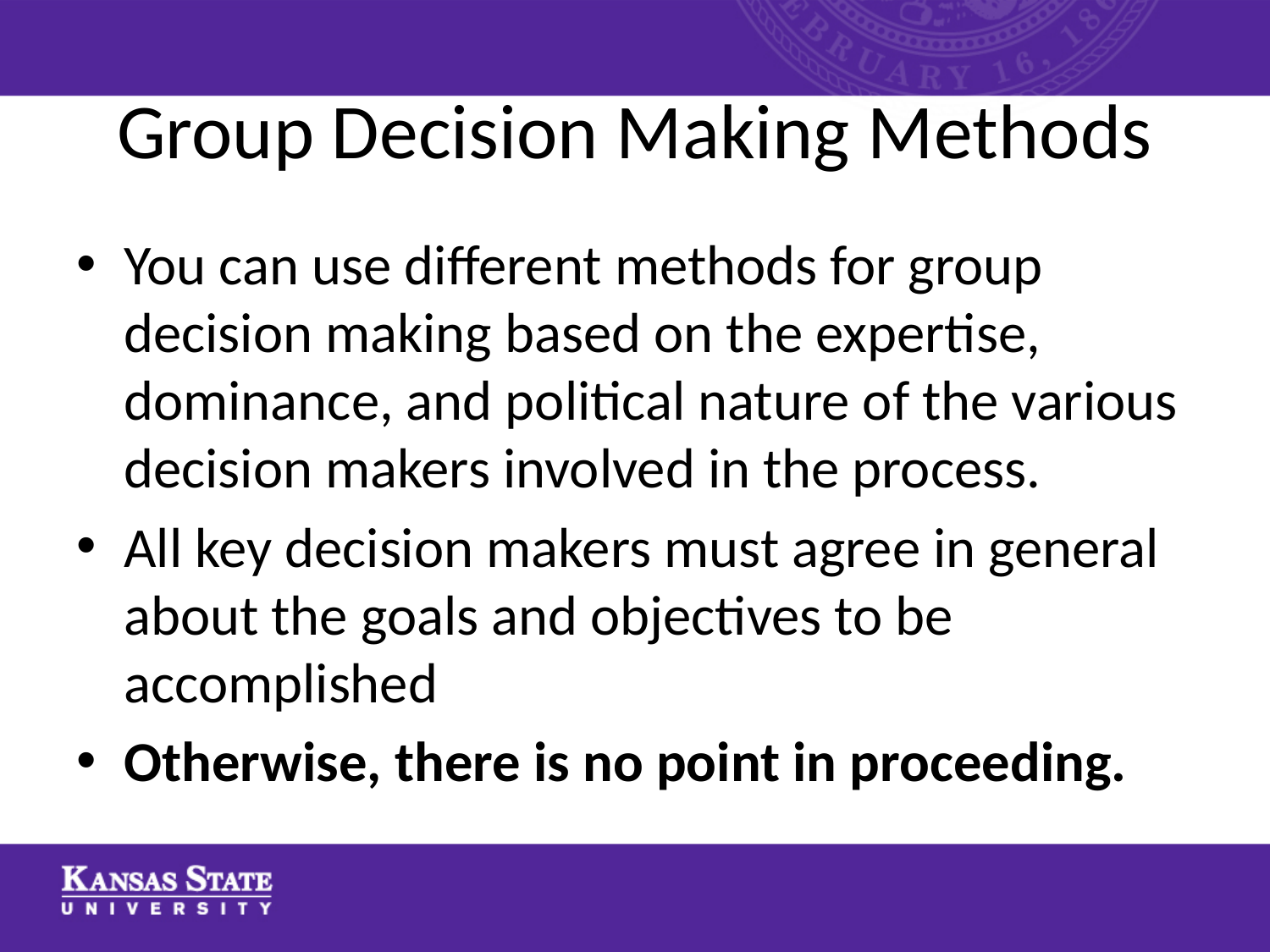

# Group Decision Making Methods
You can use different methods for group decision making based on the expertise, dominance, and political nature of the various decision makers involved in the process.
All key decision makers must agree in general about the goals and objectives to be accomplished
Otherwise, there is no point in proceeding.